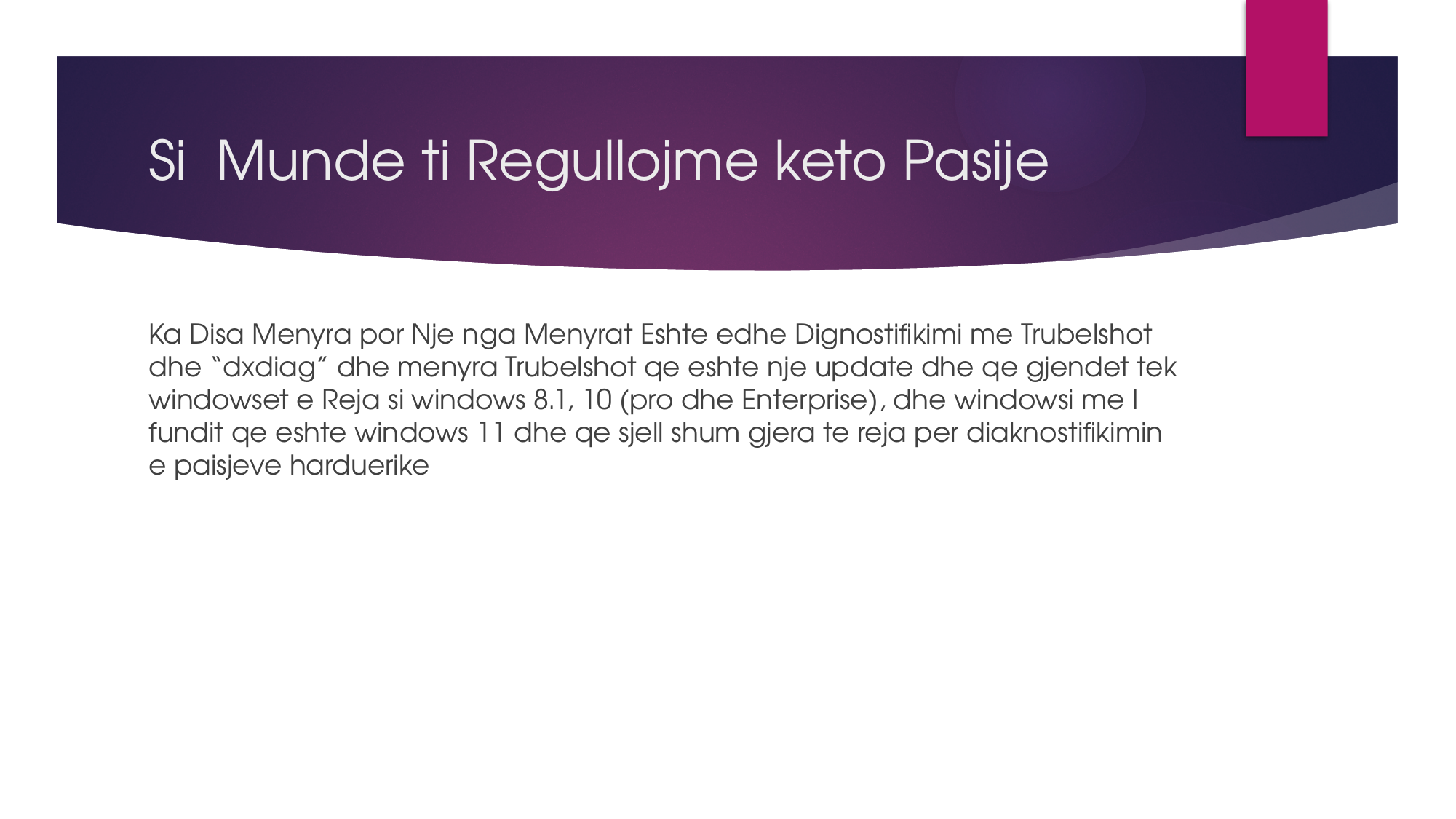

# Si  Munde ti Regullojme keto Pasije
Ka Disa Menyra por Nje nga Menyrat Eshte edhe Dignostifikimi me Trubelshot dhe “dxdiag” dhe menyra Trubelshot qe eshte nje update dhe qe gjendet tek windowset e Reja si windows 8.1, 10 (pro dhe Enterprise), dhe windowsi me I fundit qe eshte windows 11 dhe qe sjell shum gjera te reja per diaknostifikimin e paisjeve harduerike